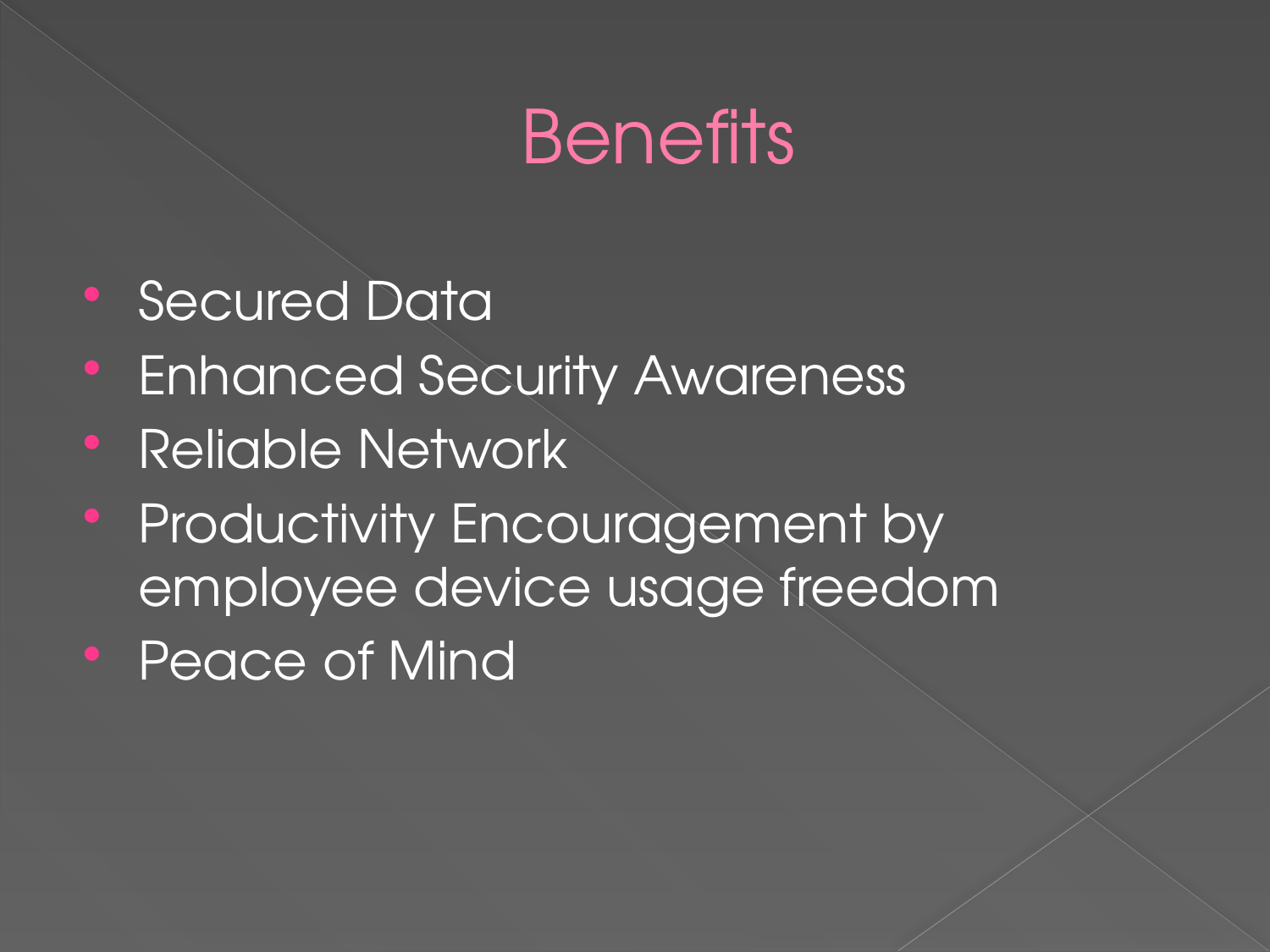

# Benefits
Secured Data
Enhanced Security Awareness
Reliable Network
Productivity Encouragement by employee device usage freedom
Peace of Mind